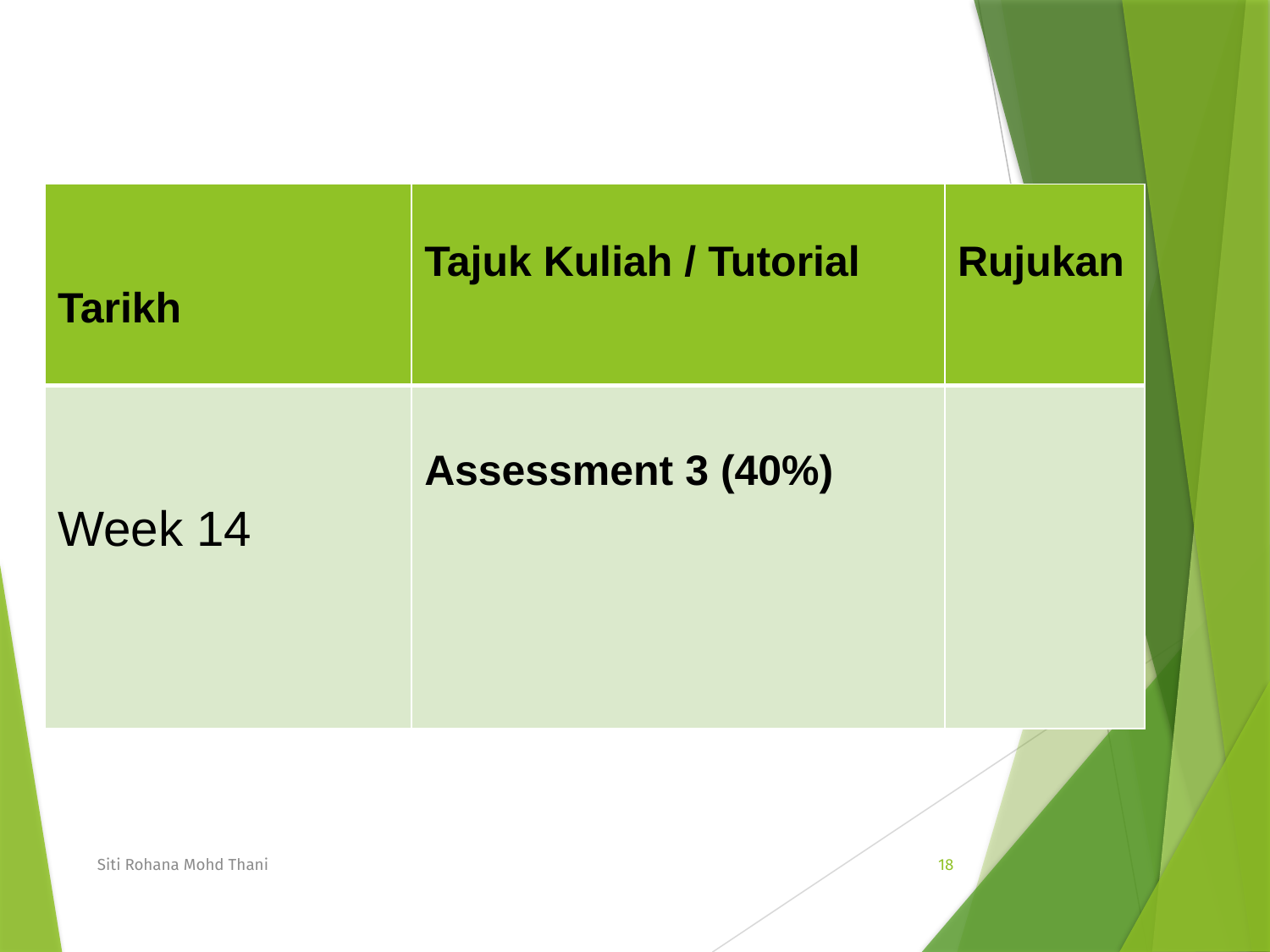

| Tarikh | Tajuk Kuliah / Tutorial | Rujukan |
| --- | --- | --- |
| Week 14 | Assessment 3 (40%) |  |
Siti Rohana Mohd Thani
18